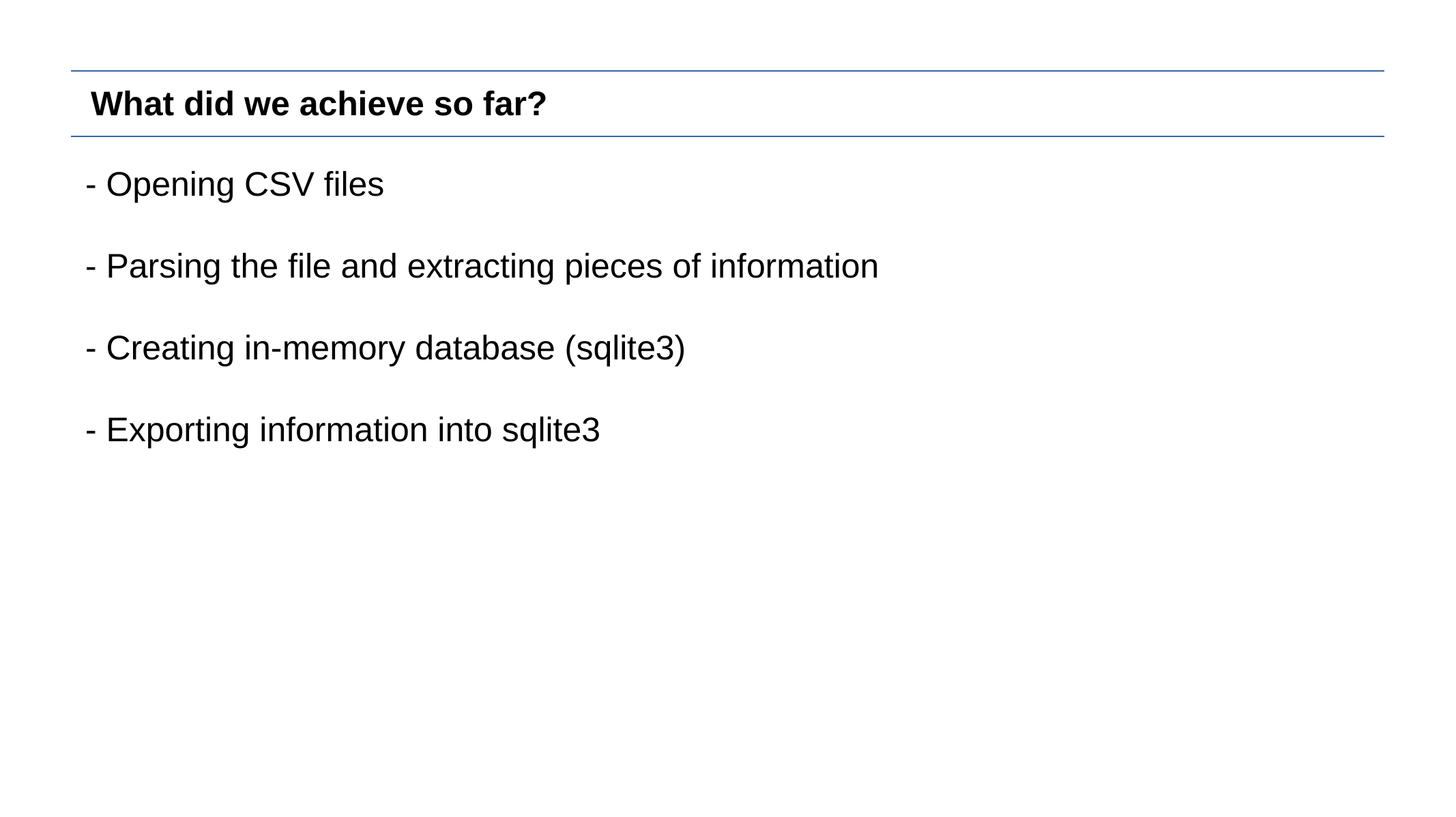

What did we achieve so far?
- Opening CSV files
- Parsing the file and extracting pieces of information

- Creating in-memory database (sqlite3)

- Exporting information into sqlite3

G